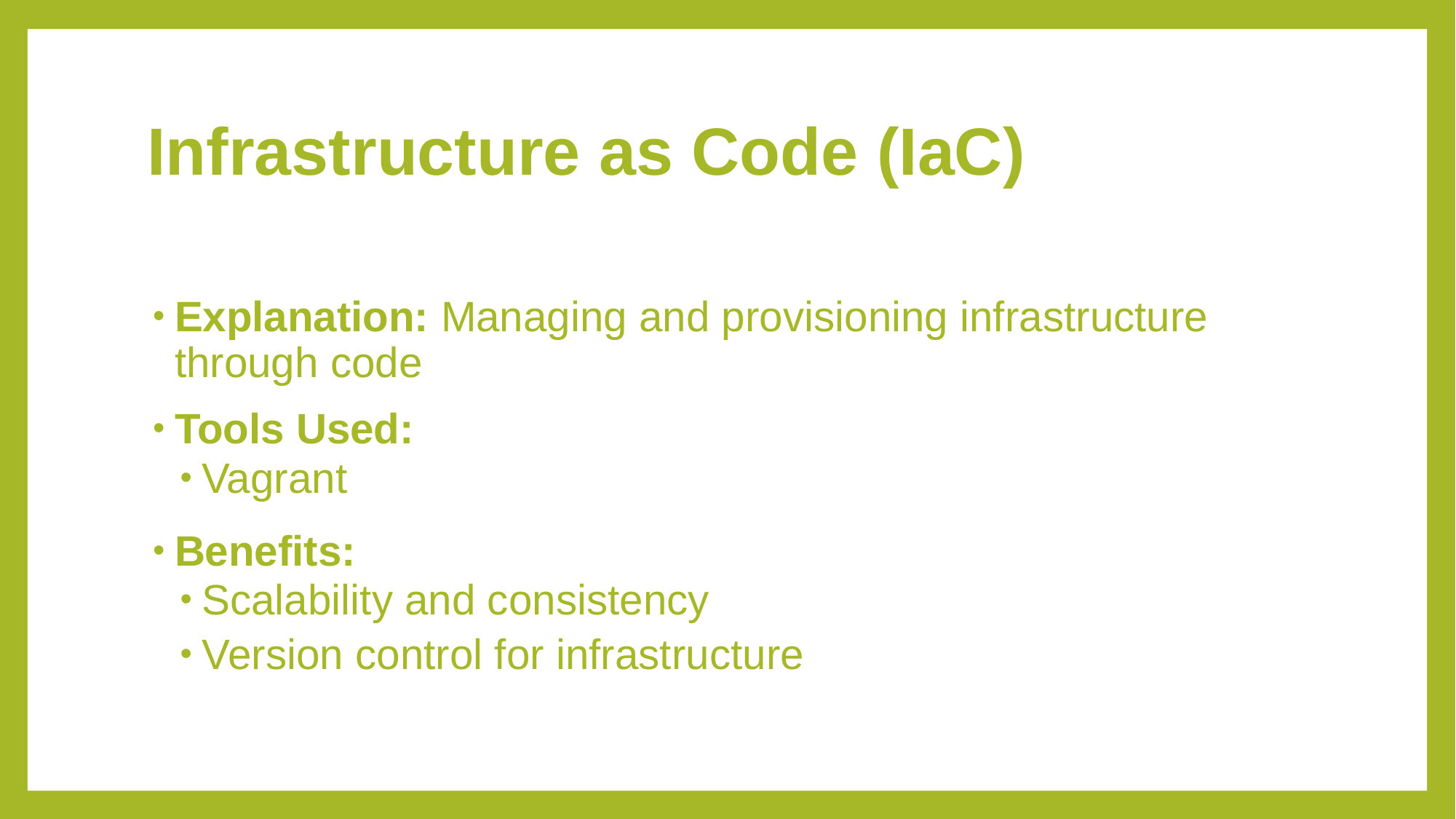

# Infrastructure as Code (IaC)
Explanation: Managing and provisioning infrastructure through code
Tools Used:
Vagrant
Benefits:
Scalability and consistency
Version control for infrastructure